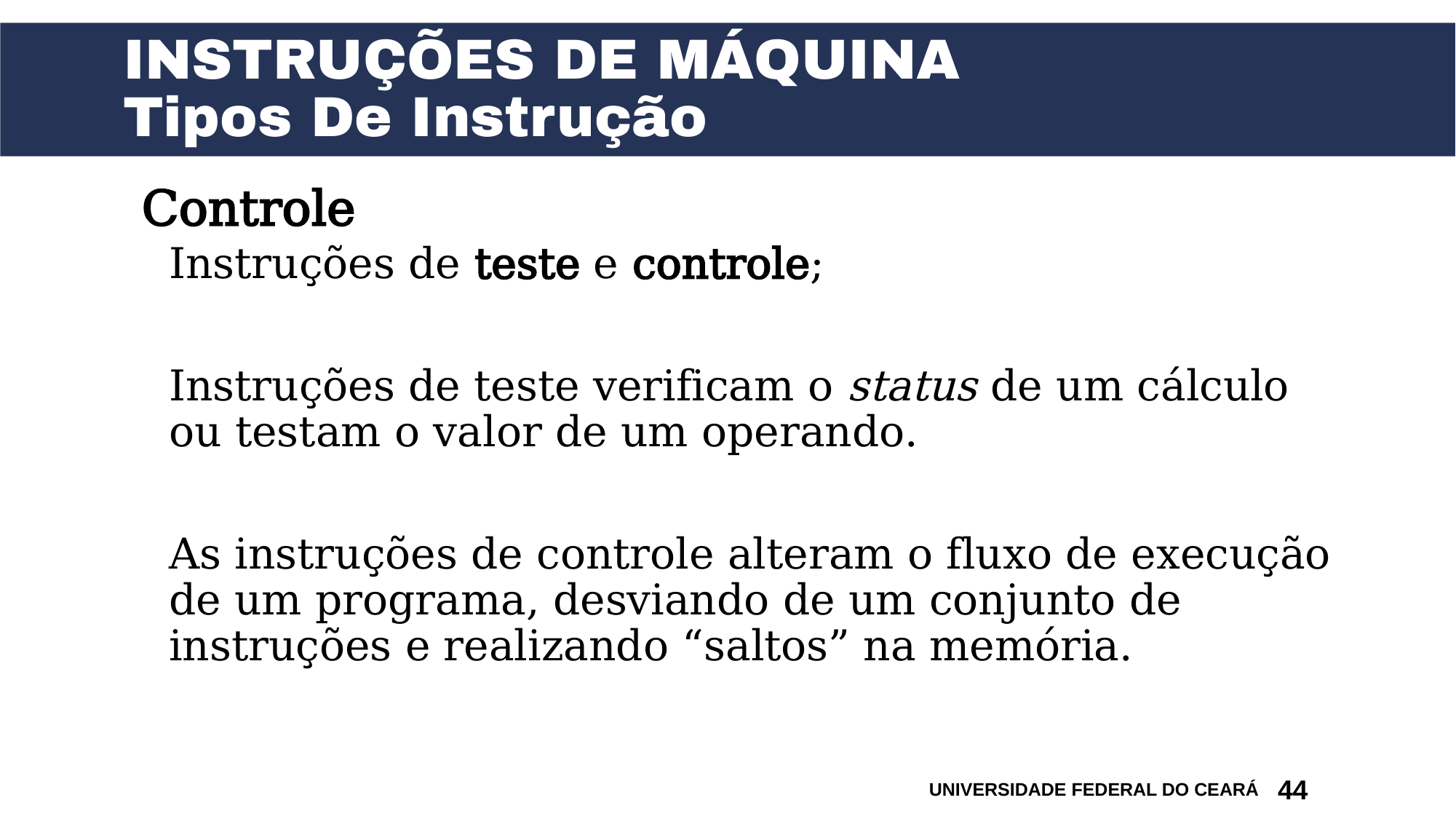

# Instruções de máquina Tipos De Instrução
Controle
Instruções de teste e controle;

Instruções de teste verificam o status de um cálculo ou testam o valor de um operando.

As instruções de controle alteram o fluxo de execução de um programa, desviando de um conjunto de instruções e realizando “saltos” na memória.

UNIVERSIDADE FEDERAL DO CEARÁ
44